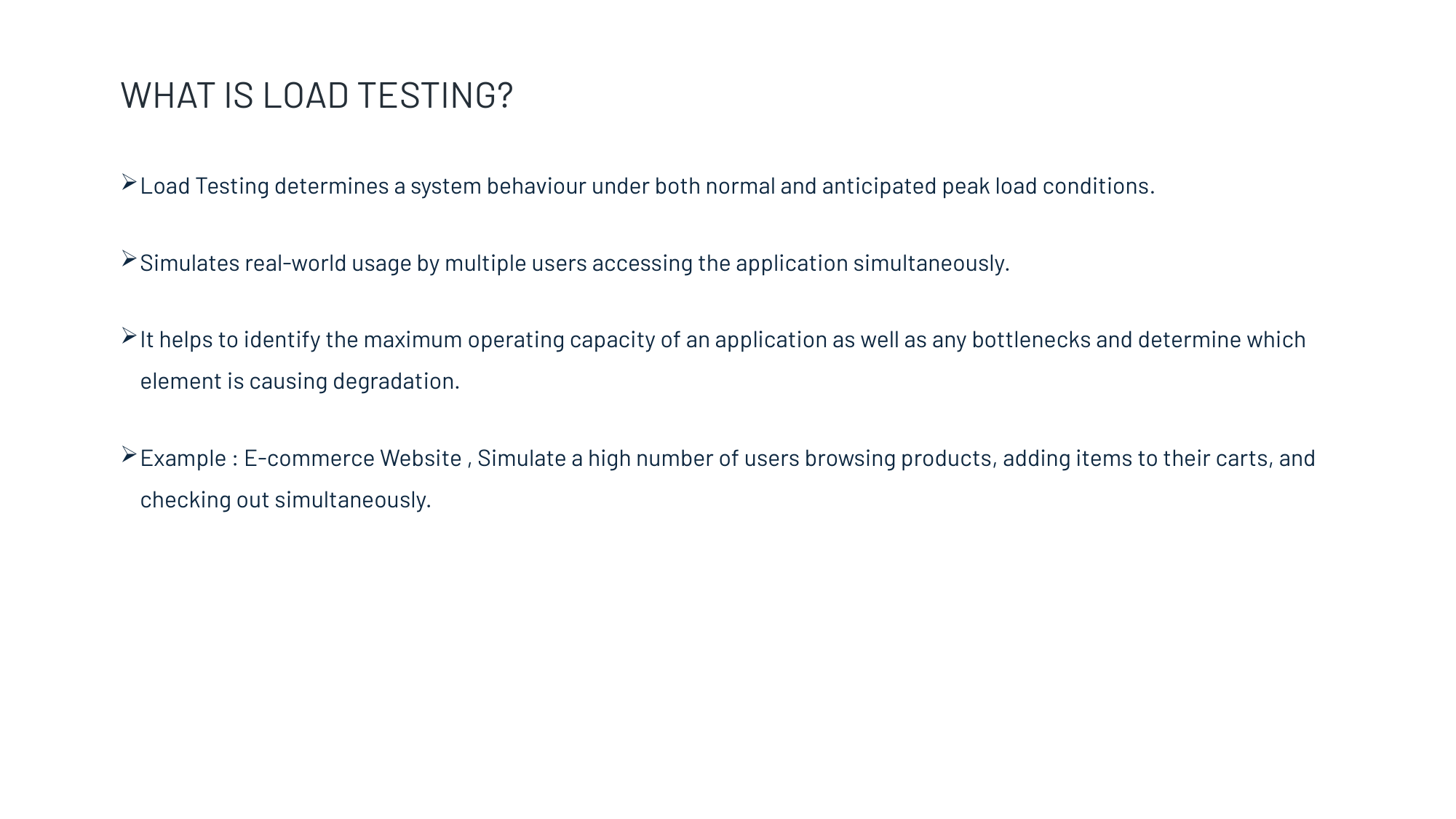

# WHAT is Load testing?
Load Testing determines a system behaviour under both normal and anticipated peak load conditions.
Simulates real-world usage by multiple users accessing the application simultaneously.
It helps to identify the maximum operating capacity of an application as well as any bottlenecks and determine which element is causing degradation.
Example : E-commerce Website , Simulate a high number of users browsing products, adding items to their carts, and checking out simultaneously.